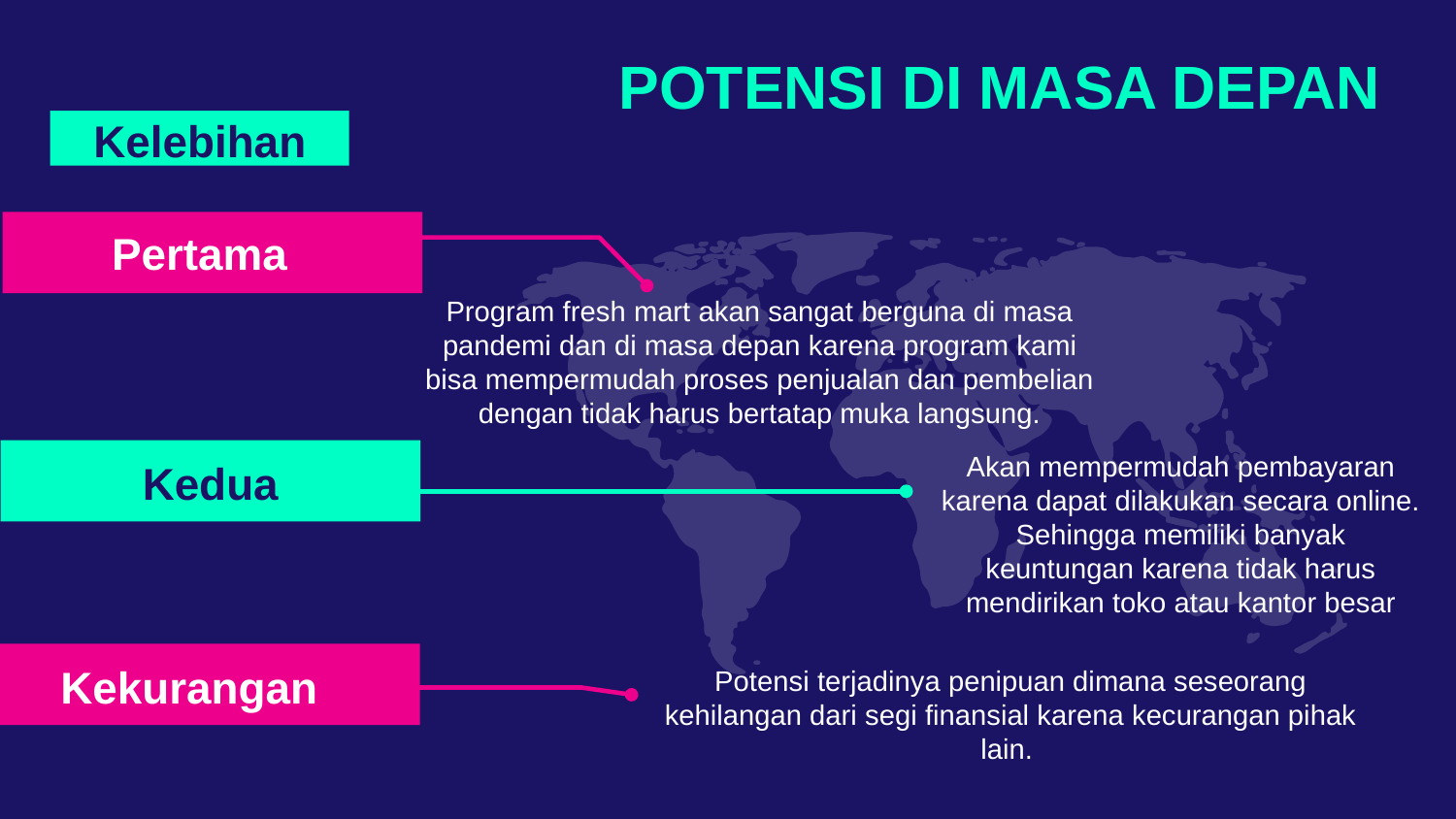

# POTENSI DI MASA DEPAN
Kelebihan

Pertama

Program fresh mart akan sangat berguna di masa pandemi dan di masa depan karena program kami bisa mempermudah proses penjualan dan pembelian dengan tidak harus bertatap muka langsung.
Akan mempermudah pembayaran karena dapat dilakukan secara online. Sehingga memiliki banyak keuntungan karena tidak harus mendirikan toko atau kantor besar

Kedua

Kekurangan
Potensi terjadinya penipuan dimana seseorang kehilangan dari segi finansial karena kecurangan pihak lain.